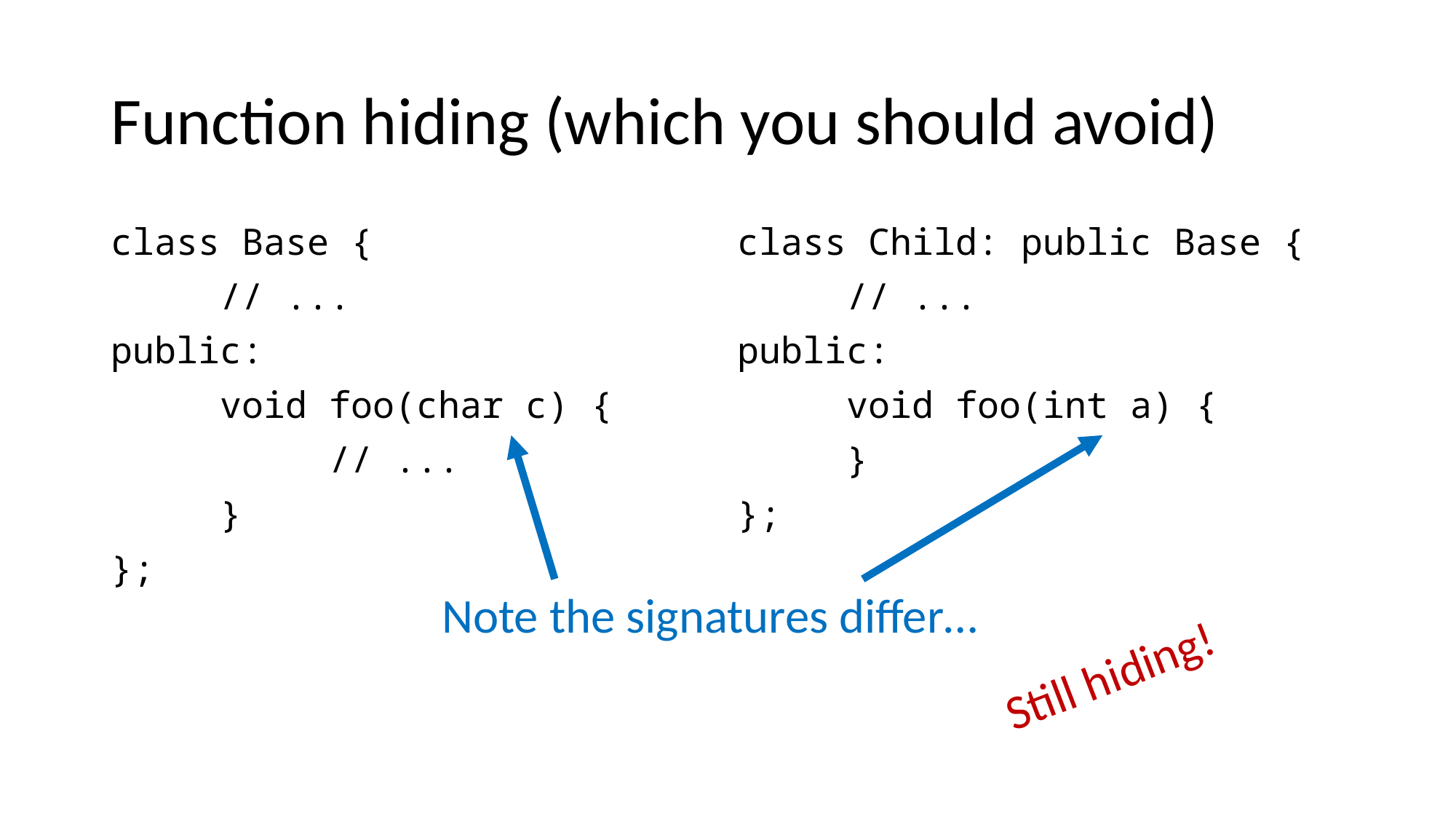

# Function hiding (which you should avoid)
class Base {
	// ...
public:
	void foo(char c) {
		// ...
	}
};
class Child: public Base {
	// ...
public:
	void foo(int a) {
	}
};
Note the signatures differ…
Still hiding!